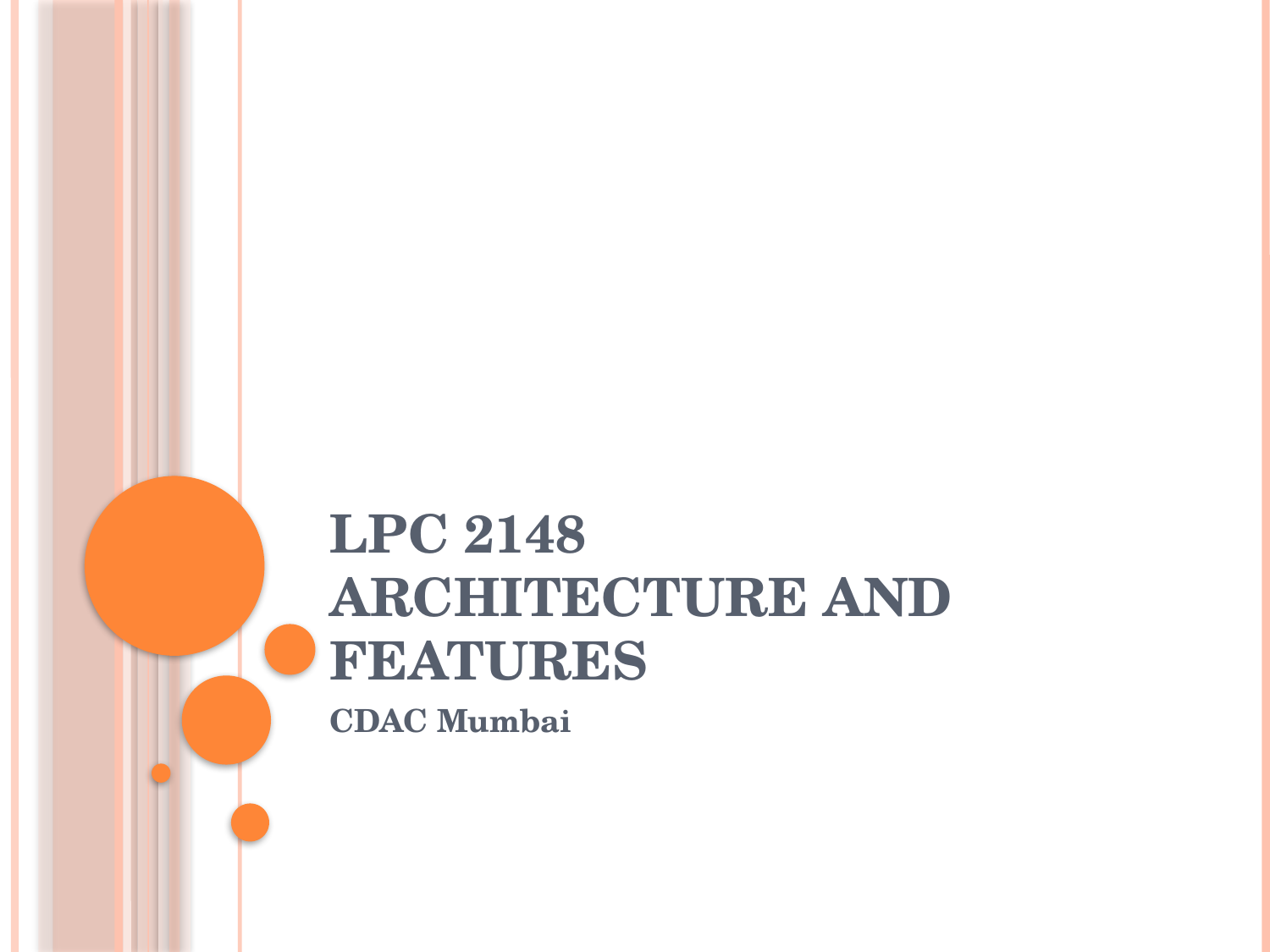

# LPC 2148 Architecture and Features
CDAC Mumbai